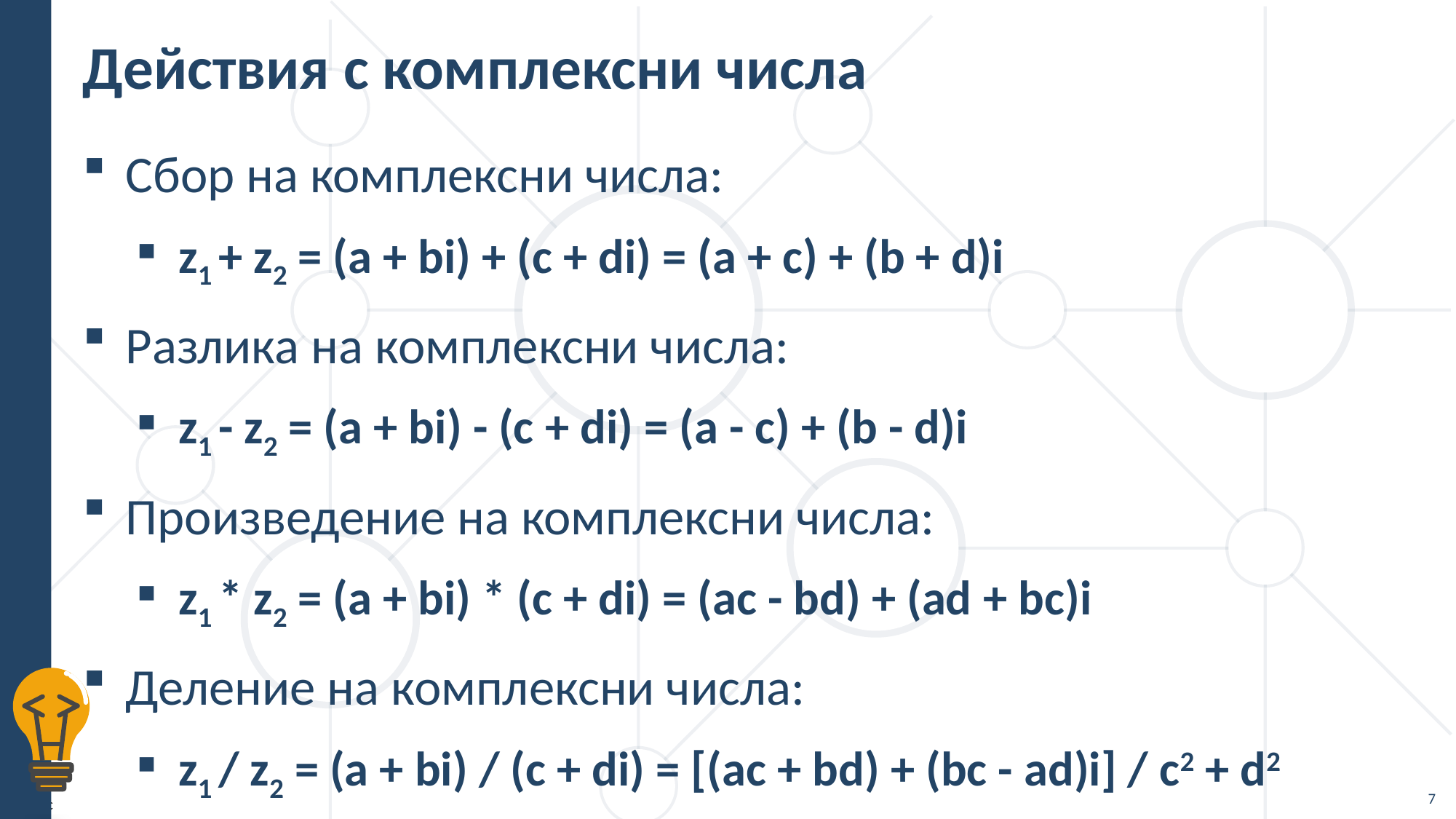

# Действия с комплексни числа
Сбор на комплексни числа:
z1 + z2 = (a + bi) + (c + di) = (a + c) + (b + d)i
Разлика на комплексни числа:
z1 - z2 = (a + bi) - (c + di) = (a - c) + (b - d)i
Произведение на комплексни числа:
z1 * z2 = (a + bi) * (c + di) = (ac - bd) + (ad + bc)i
Деление на комплексни числа:
z1 / z2 = (a + bi) / (c + di) = [(ac + bd) + (bc - ad)i] / c2 + d2
7